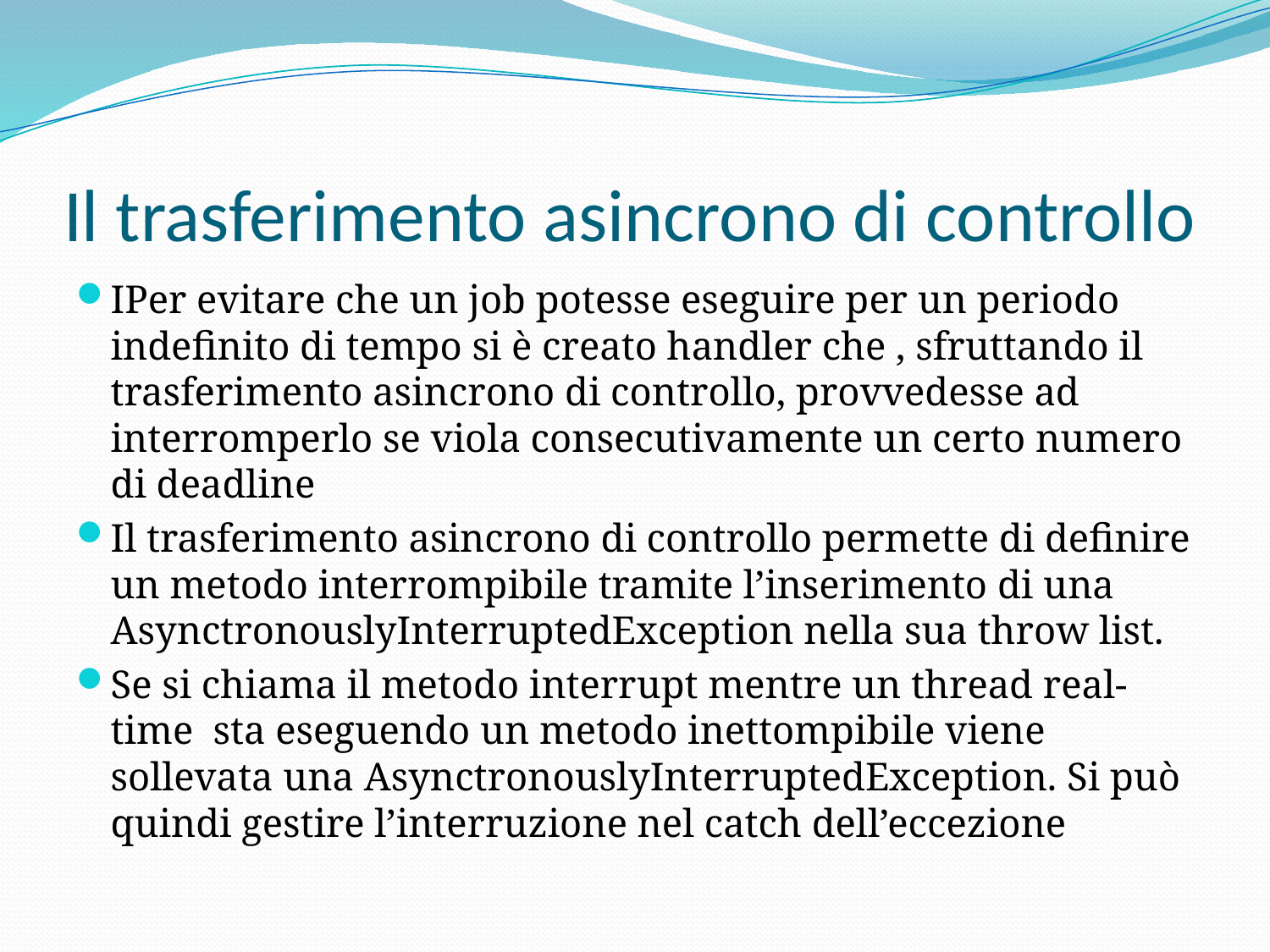

# Il trasferimento asincrono di controllo
IPer evitare che un job potesse eseguire per un periodo indefinito di tempo si è creato handler che , sfruttando il trasferimento asincrono di controllo, provvedesse ad interromperlo se viola consecutivamente un certo numero di deadline
Il trasferimento asincrono di controllo permette di definire un metodo interrompibile tramite l’inserimento di una AsynctronouslyInterruptedException nella sua throw list.
Se si chiama il metodo interrupt mentre un thread real-time  sta eseguendo un metodo inettompibile viene sollevata una AsynctronouslyInterruptedException. Si può quindi gestire l’interruzione nel catch dell’eccezione